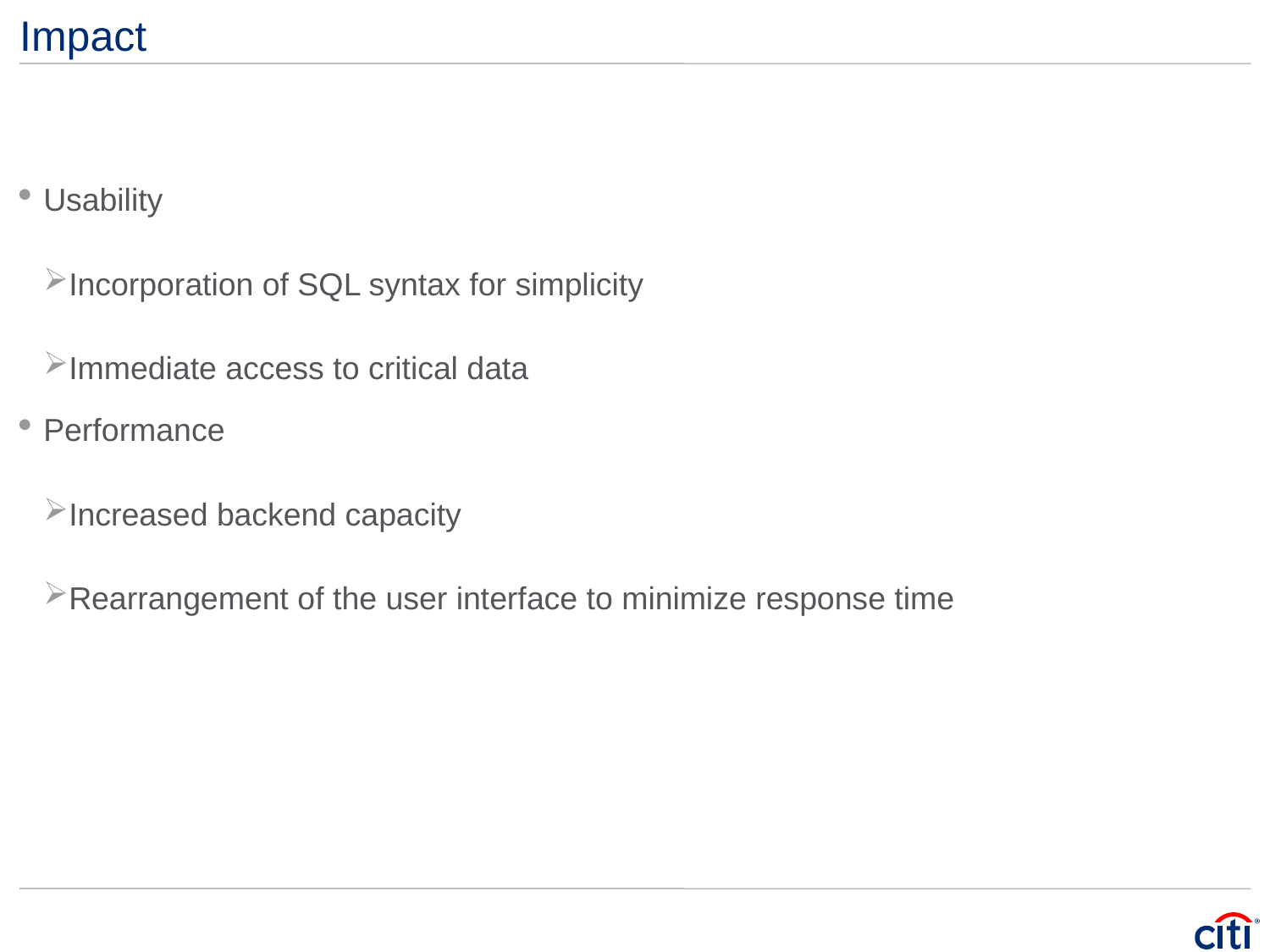

# Impact
Usability
Incorporation of SQL syntax for simplicity
Immediate access to critical data
Performance
Increased backend capacity
Rearrangement of the user interface to minimize response time